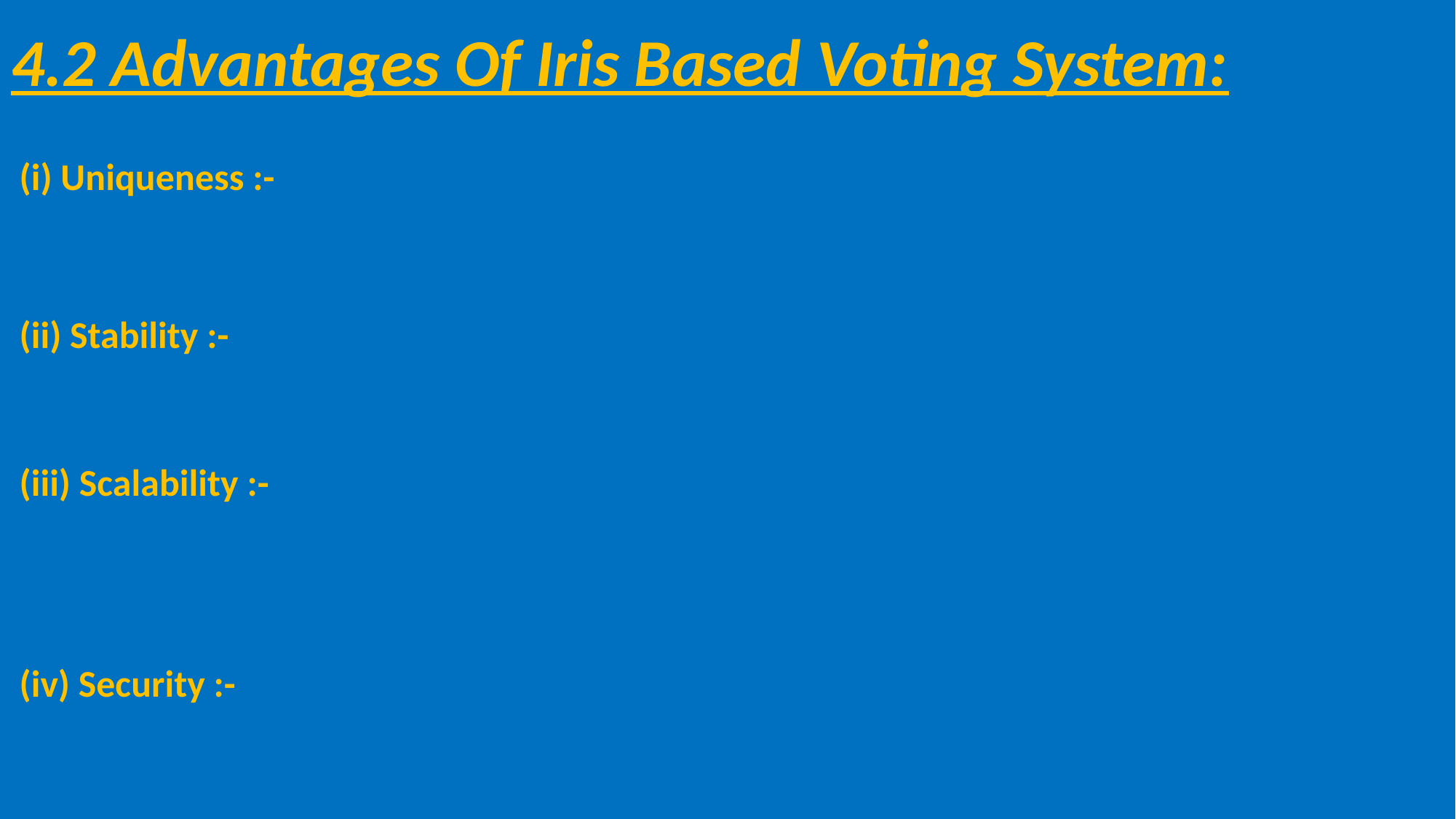

# 4.2 Advantages Of Iris Based Voting System:

 (i) Uniqueness :-

 (ii) Stability :-

 (iii) Scalability :-

 (iv) Security :-